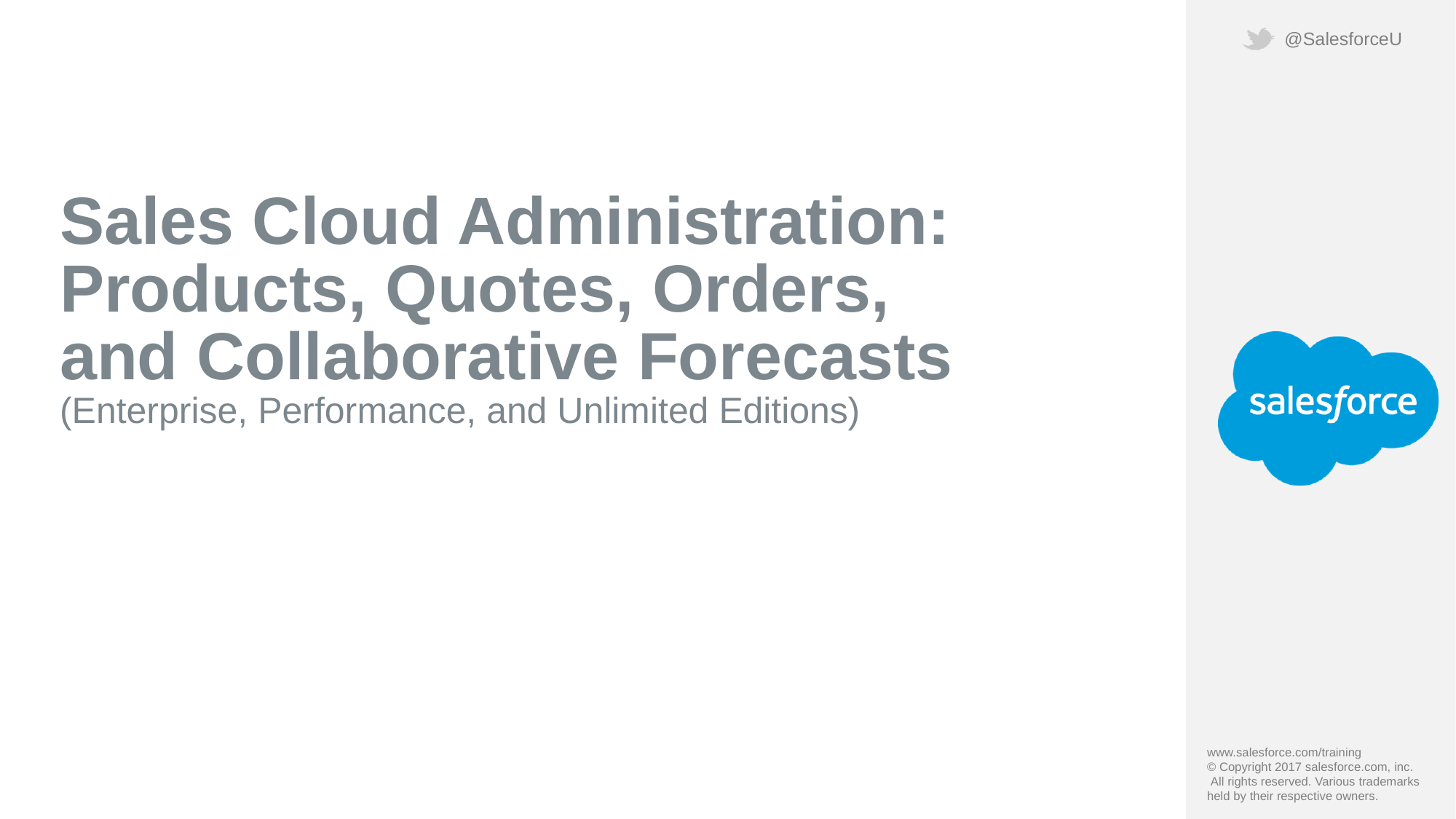

# Sales Cloud Administration: Products, Quotes, Orders, and Collaborative Forecasts (Enterprise, Performance, and Unlimited Editions)